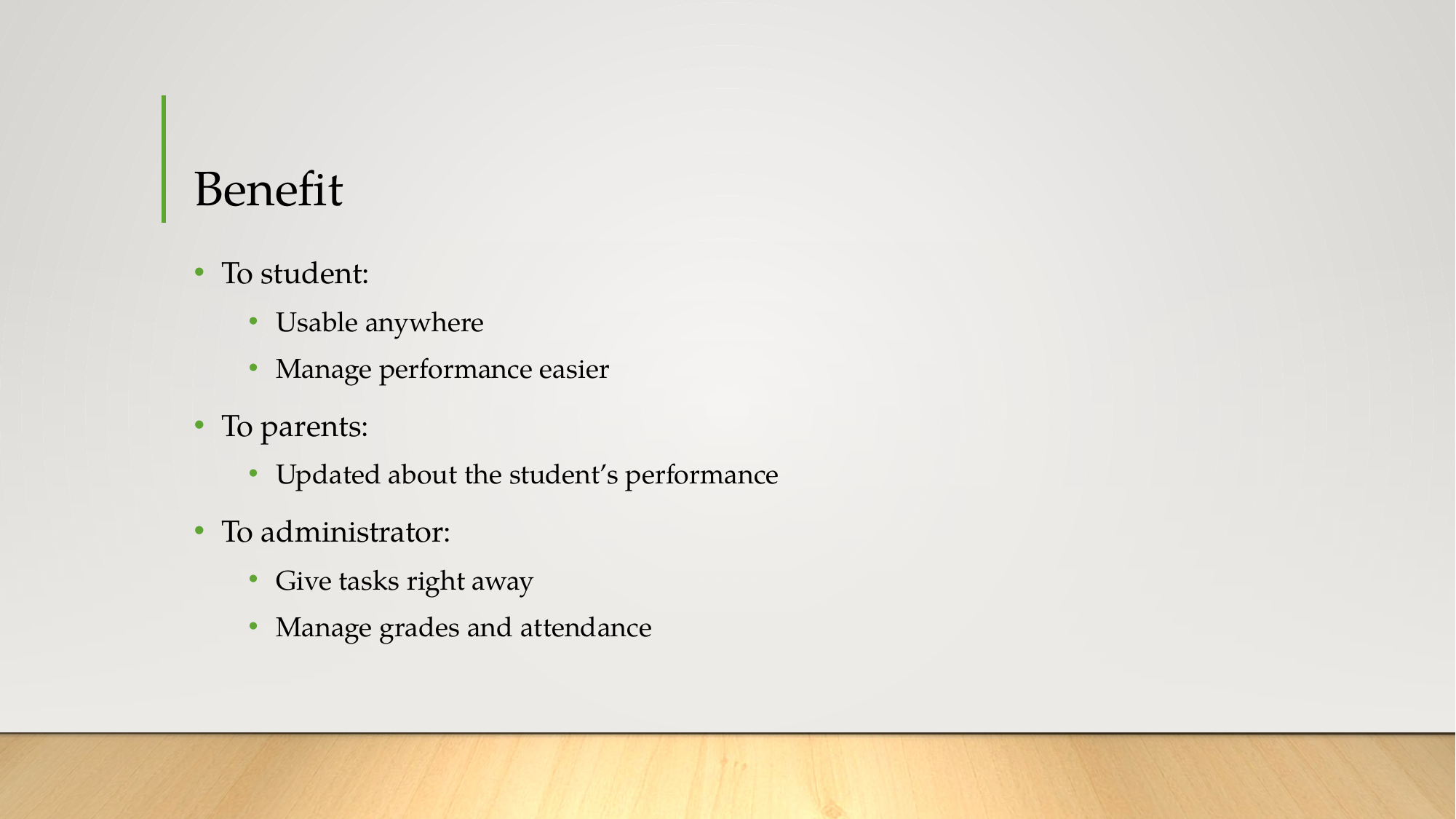

# Benefit
To student:
Usable anywhere
Manage performance easier
To parents:
Updated about the student’s performance
To administrator:
Give tasks right away
Manage grades and attendance